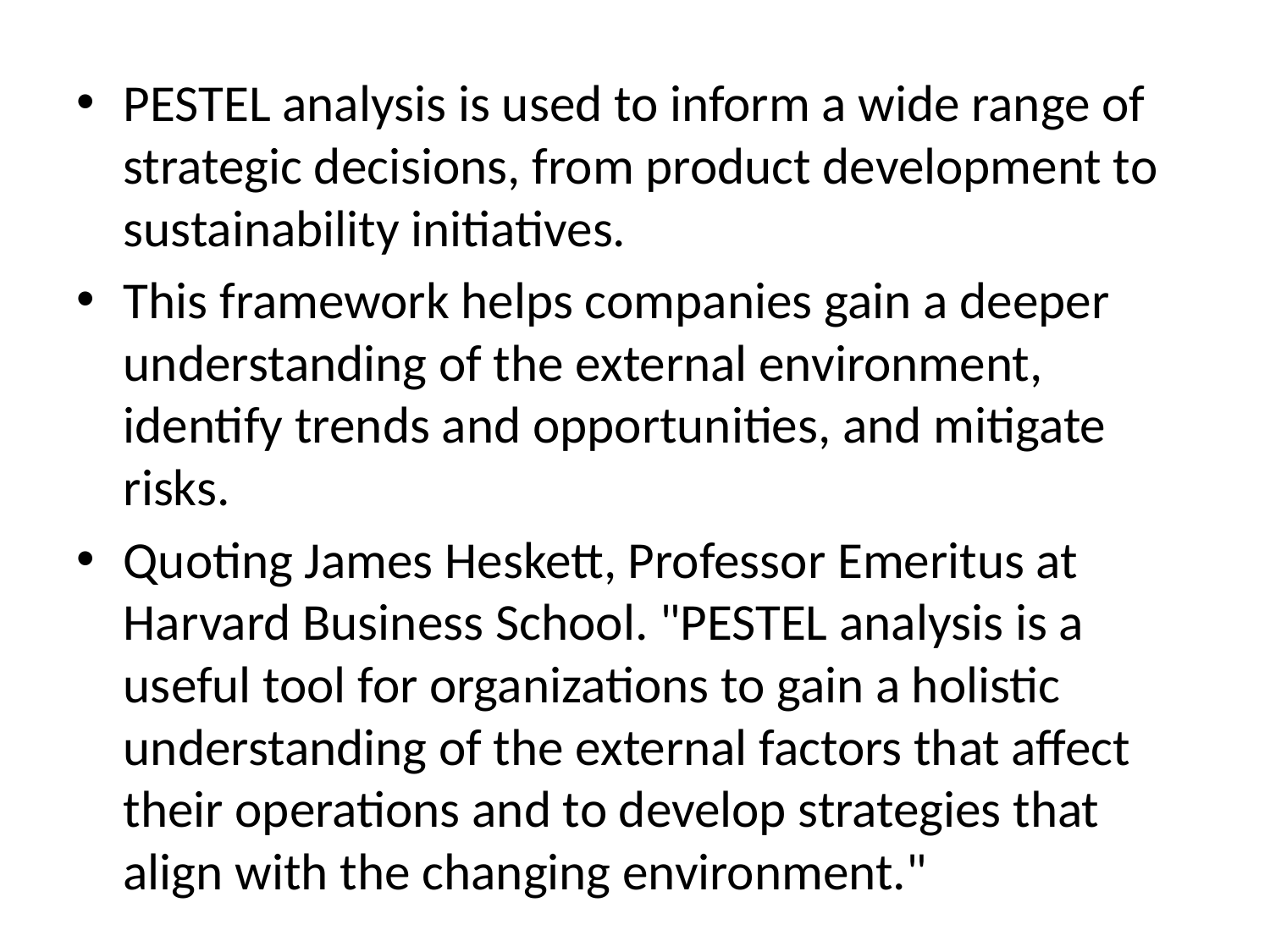

#
PESTEL analysis is used to inform a wide range of strategic decisions, from product development to sustainability initiatives.
This framework helps companies gain a deeper understanding of the external environment, identify trends and opportunities, and mitigate risks.
Quoting James Heskett, Professor Emeritus at Harvard Business School. "PESTEL analysis is a useful tool for organizations to gain a holistic understanding of the external factors that affect their operations and to develop strategies that align with the changing environment."